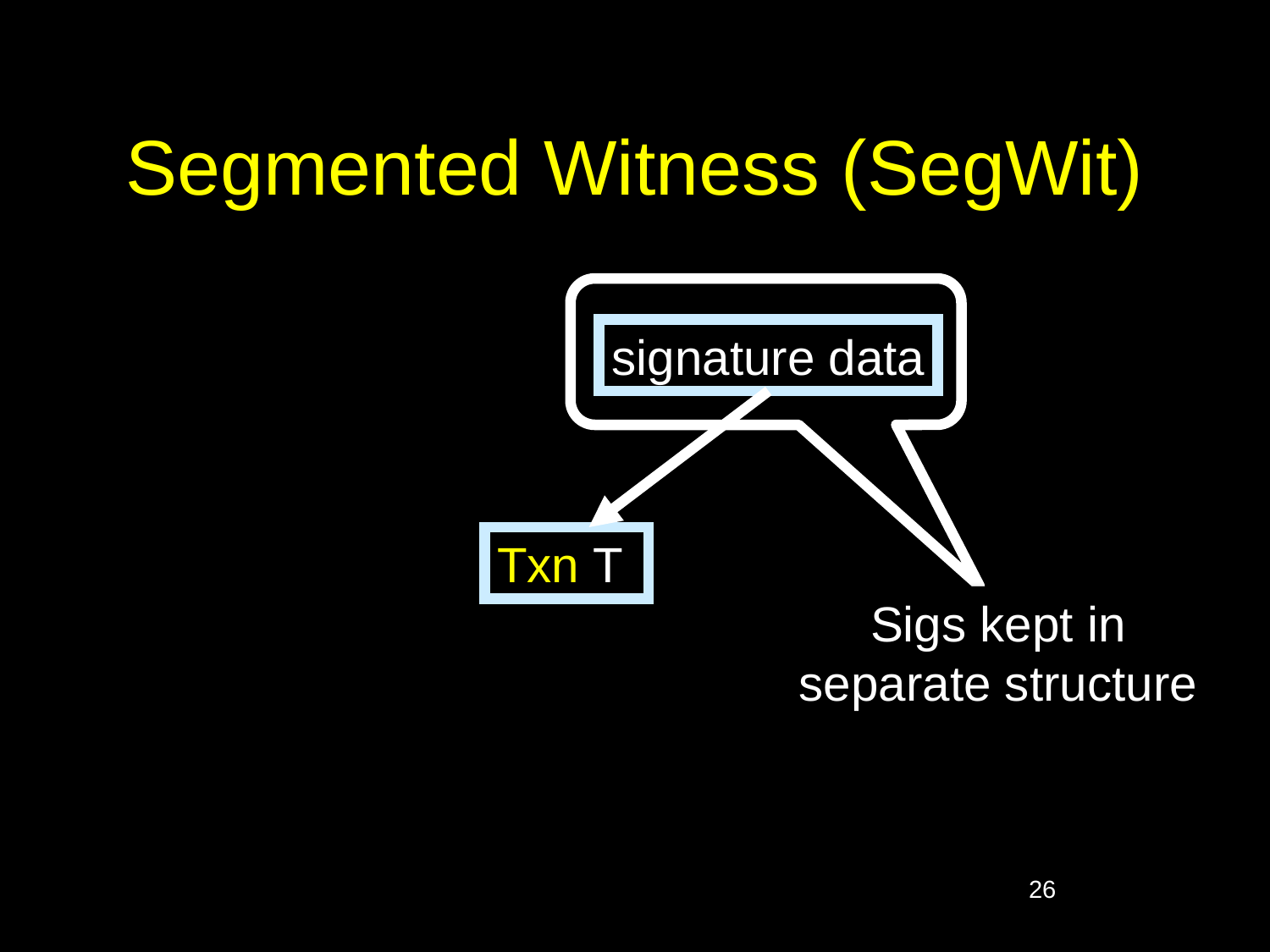

# Segmented Witness (SegWit)

signature data
Txn T
Sigs kept in separate structure
26